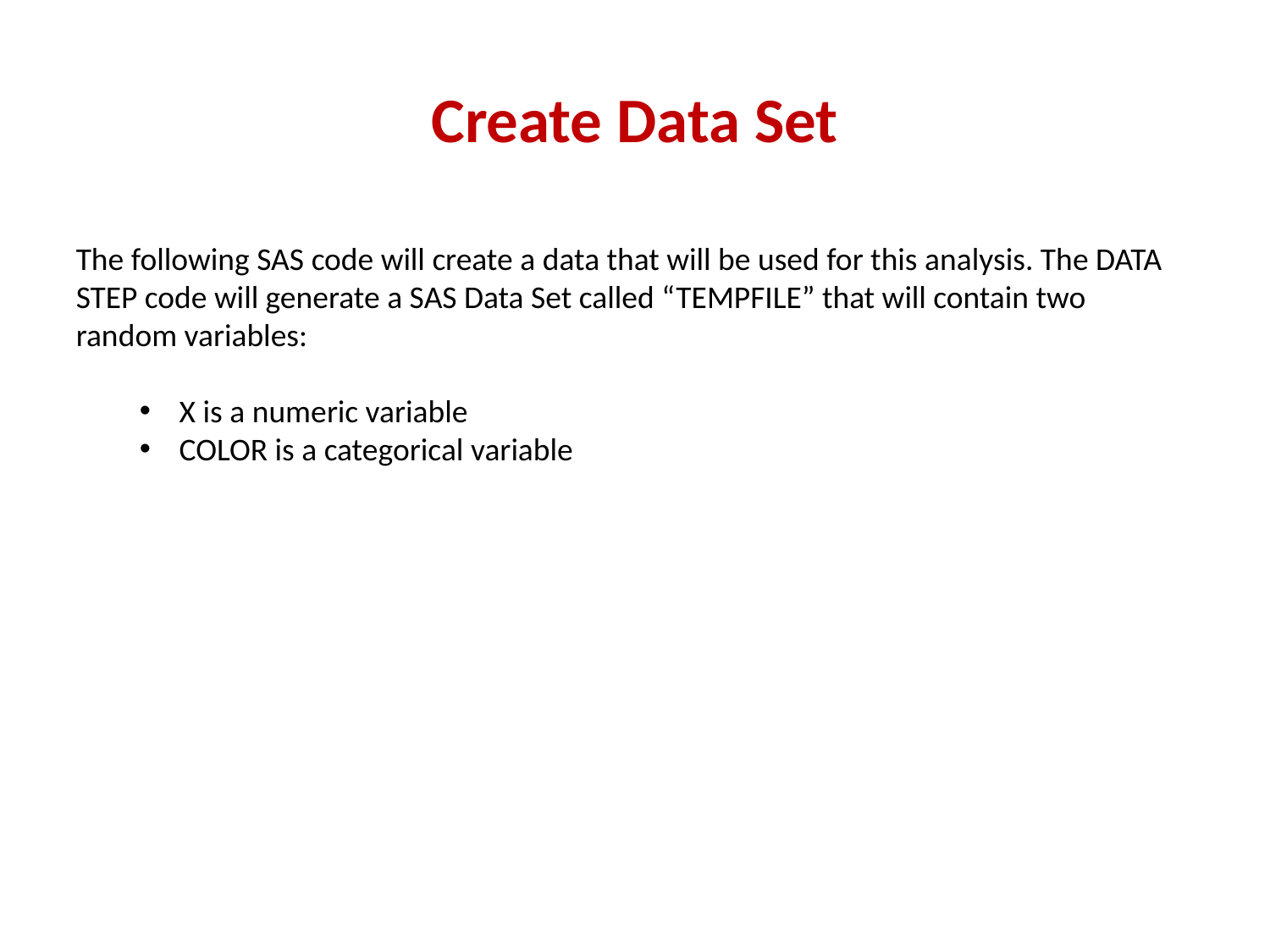

# Create Data Set
The following SAS code will create a data that will be used for this analysis. The DATA STEP code will generate a SAS Data Set called “TEMPFILE” that will contain two random variables:

X is a numeric variable
COLOR is a categorical variable